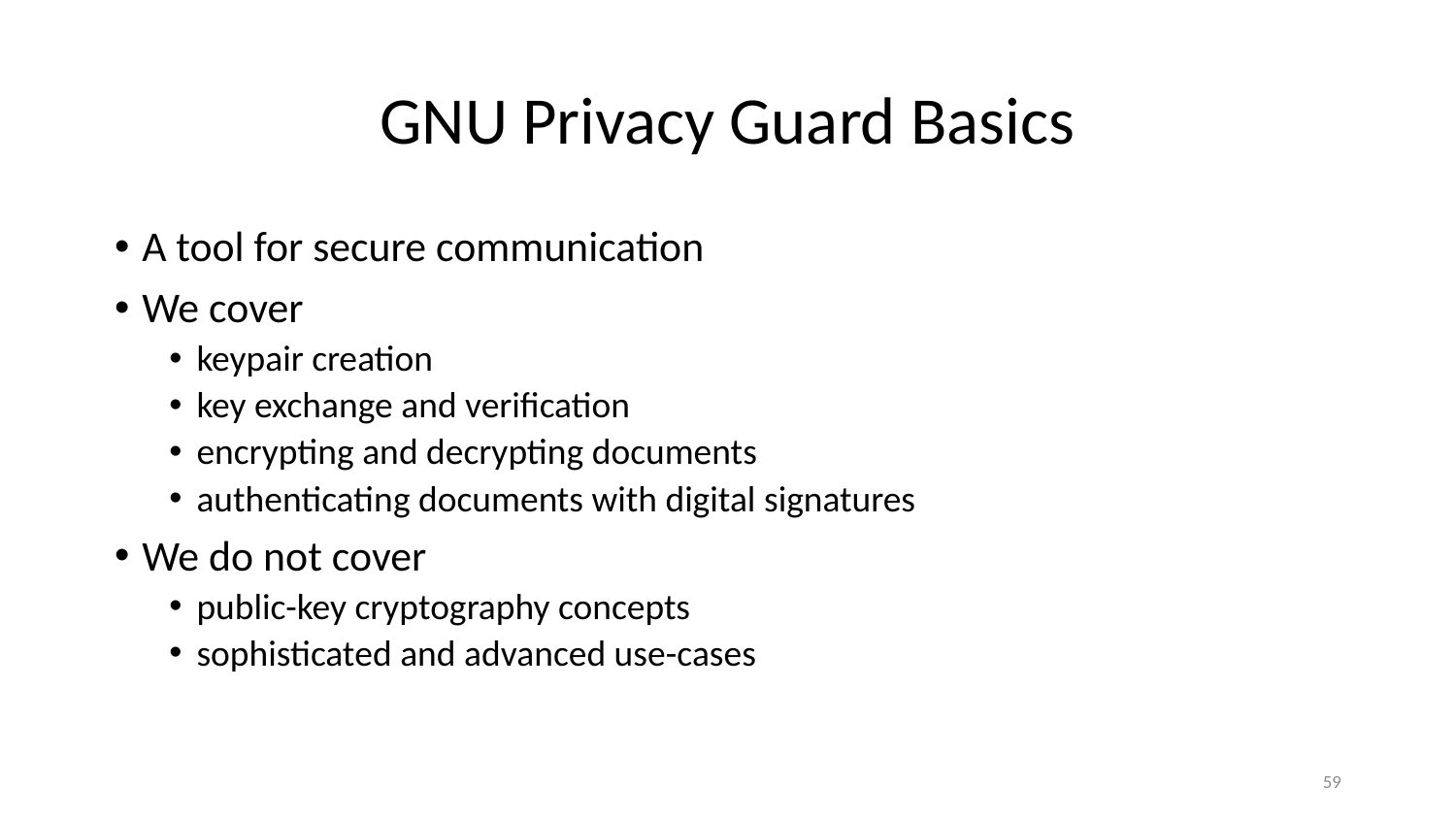

# GNU Privacy Guard Basics
A tool for secure communication
We cover
keypair creation
key exchange and verification
encrypting and decrypting documents
authenticating documents with digital signatures
We do not cover
public-key cryptography concepts
sophisticated and advanced use-cases
59